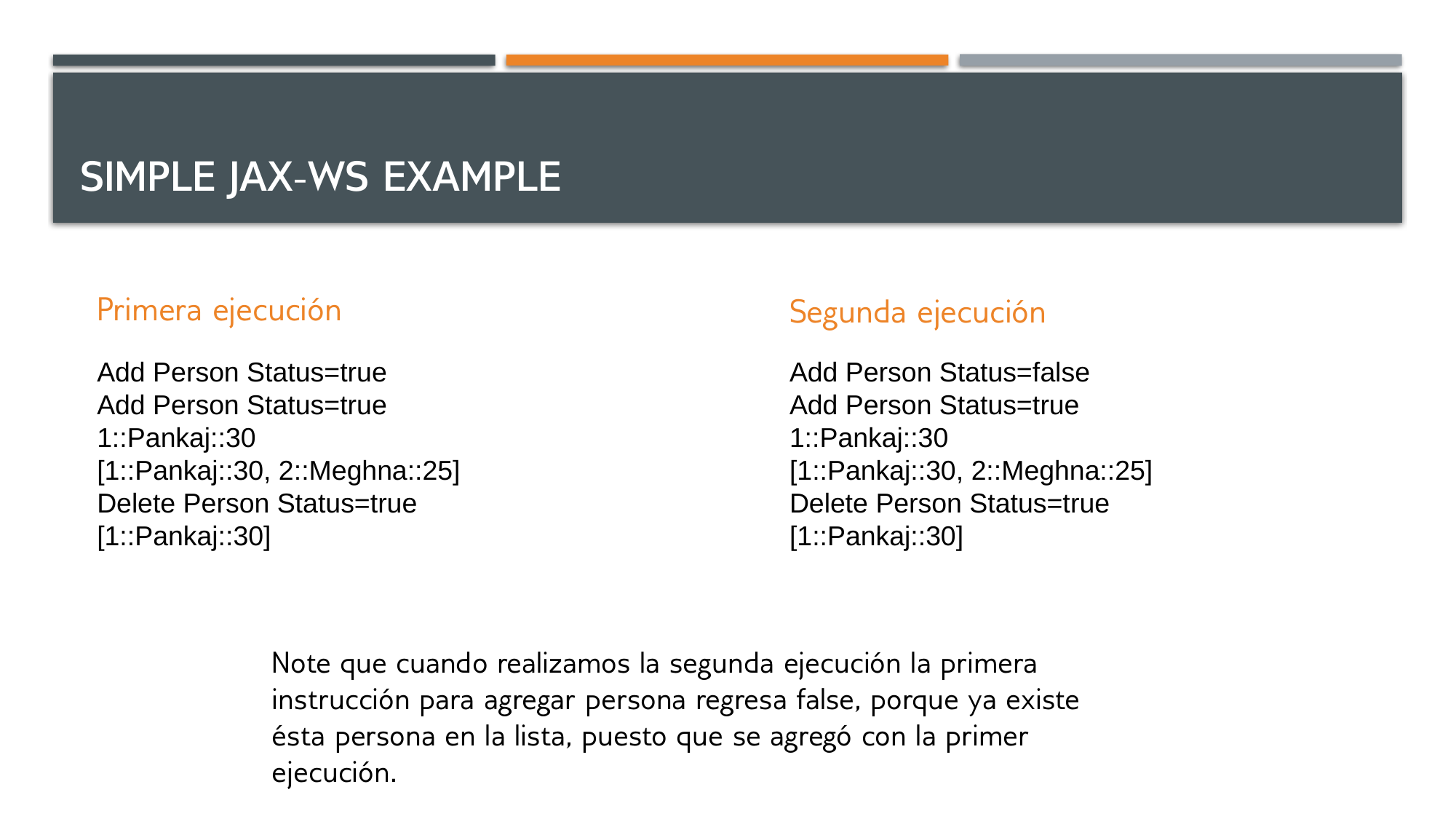

# SIMPLE JAX-WS EXAMPLE
Primera ejecución
Segunda ejecución
Add Person Status=true
Add Person Status=true
1::Pankaj::30
[1::Pankaj::30, 2::Meghna::25]
Delete Person Status=true
[1::Pankaj::30]
Add Person Status=false
Add Person Status=true 1::Pankaj::30
[1::Pankaj::30, 2::Meghna::25]
Delete Person Status=true [1::Pankaj::30]
Note que cuando realizamos la segunda ejecución la primera instrucción para agregar persona regresa false, porque ya existe ésta persona en la lista, puesto que se agregó con la primer ejecución.